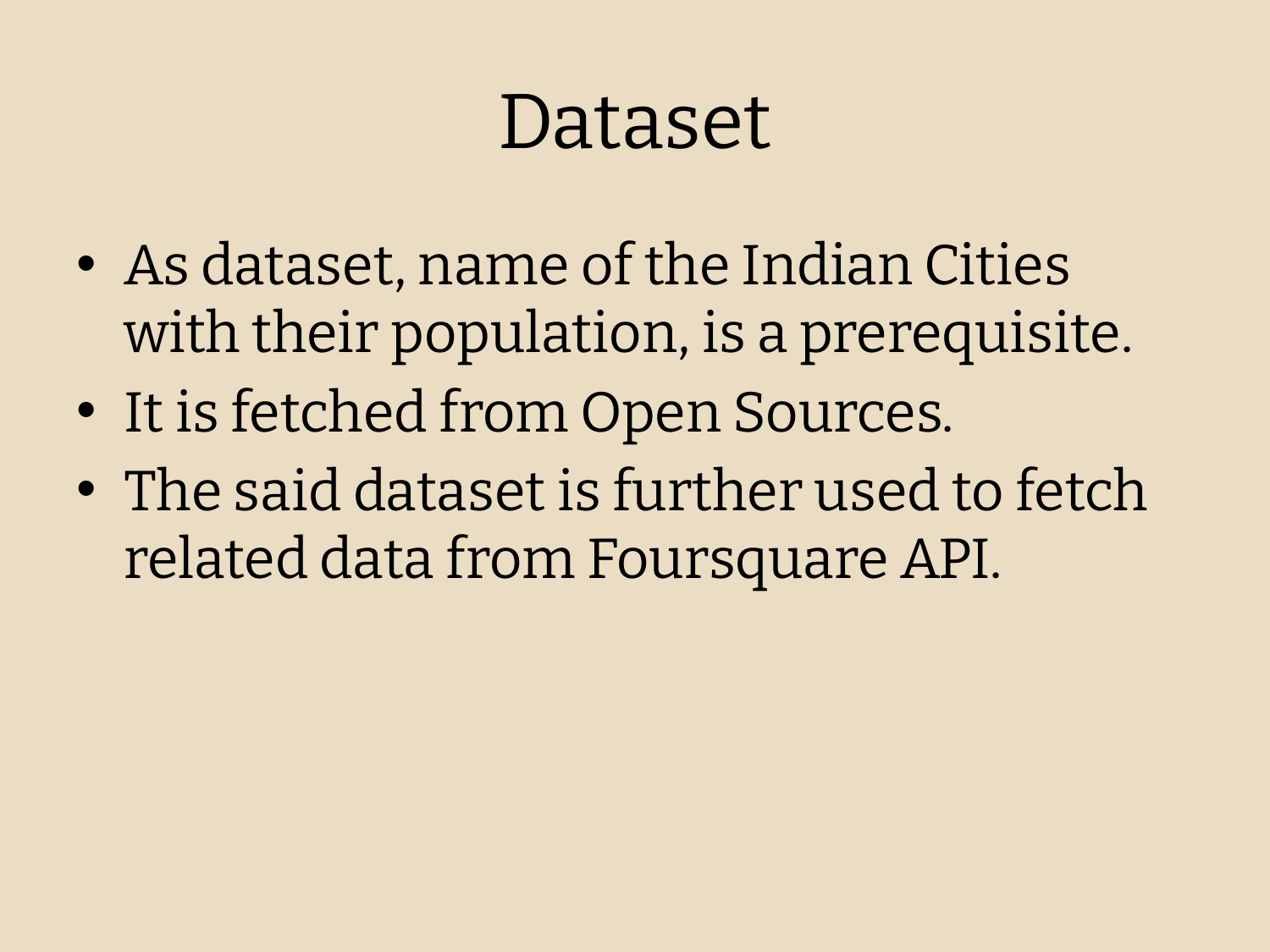

# Dataset
As dataset, name of the Indian Cities with their population, is a prerequisite.
It is fetched from Open Sources.
The said dataset is further used to fetch related data from Foursquare API.